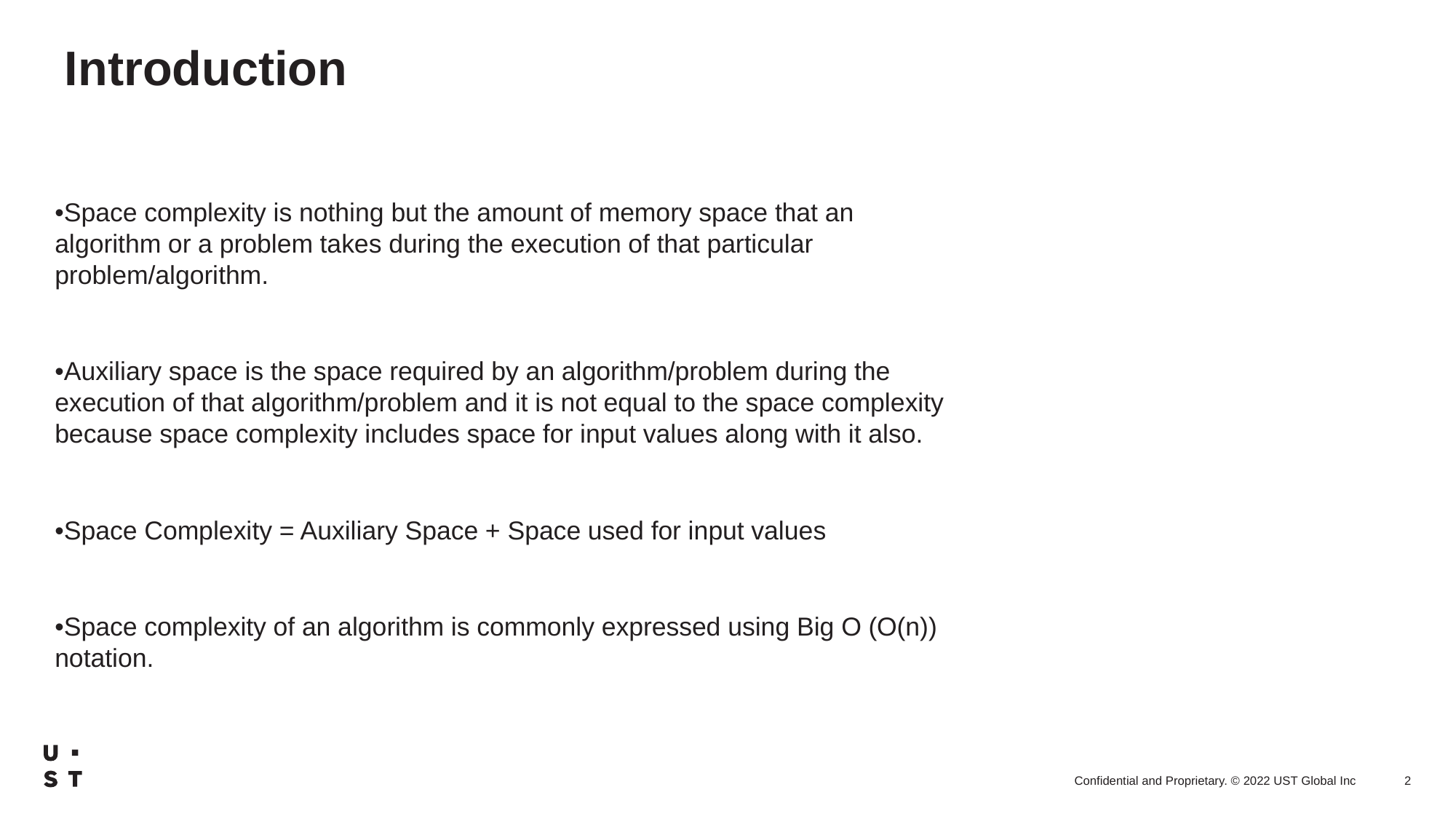

# Introduction
•Space complexity is nothing but the amount of memory space that an    algorithm or a problem takes during the execution of that particular problem/algorithm.

•Auxiliary space is the space required by an algorithm/problem during the execution of that algorithm/problem and it is not equal to the space complexity because space complexity includes space for input values along with it also.

•Space Complexity = Auxiliary Space + Space used for input values

•Space complexity of an algorithm is commonly expressed using Big O (O(n)) notation.